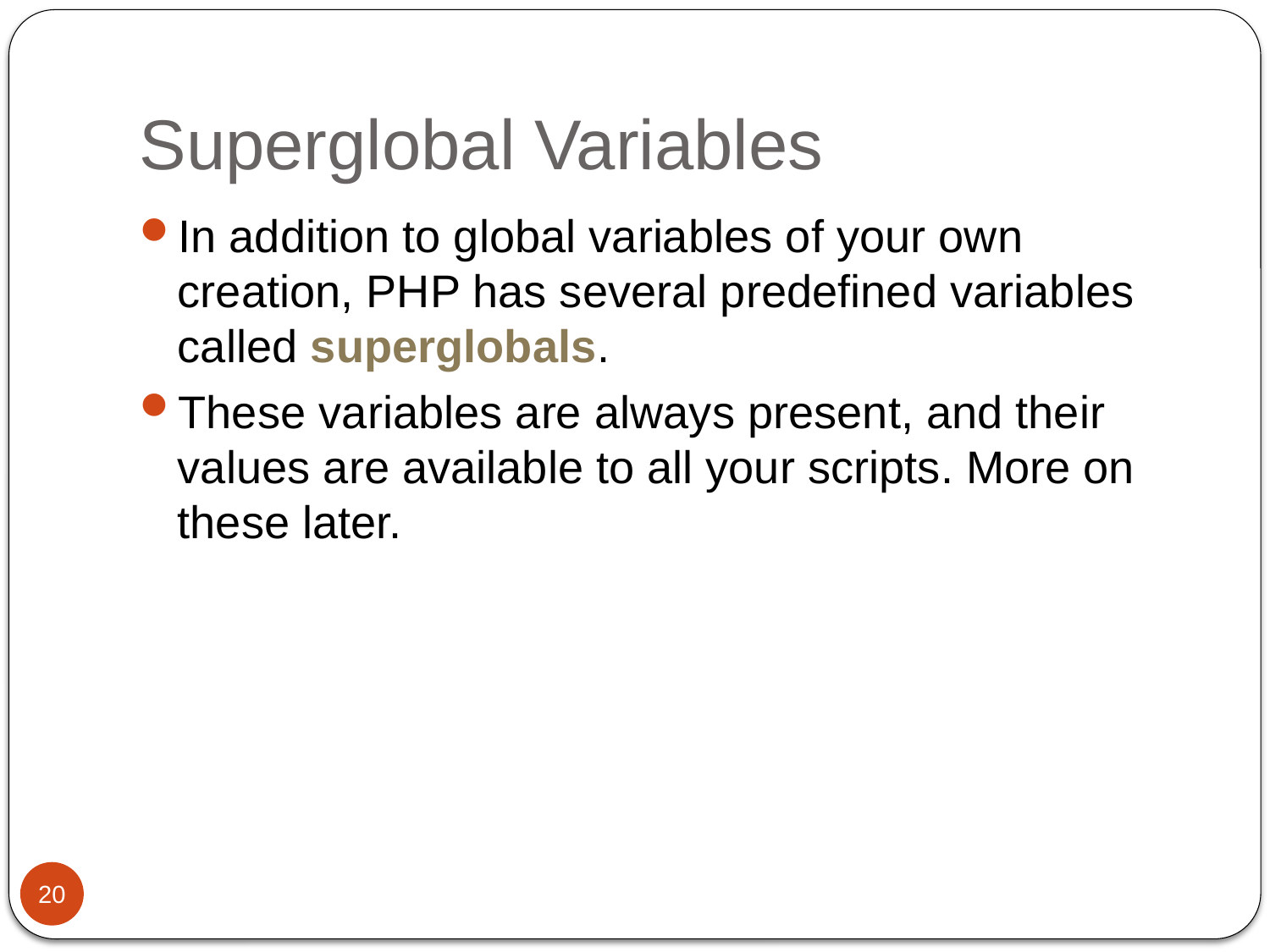

# Superglobal Variables
In addition to global variables of your own creation, PHP has several predefined variables called superglobals.
These variables are always present, and their values are available to all your scripts. More on these later.
20